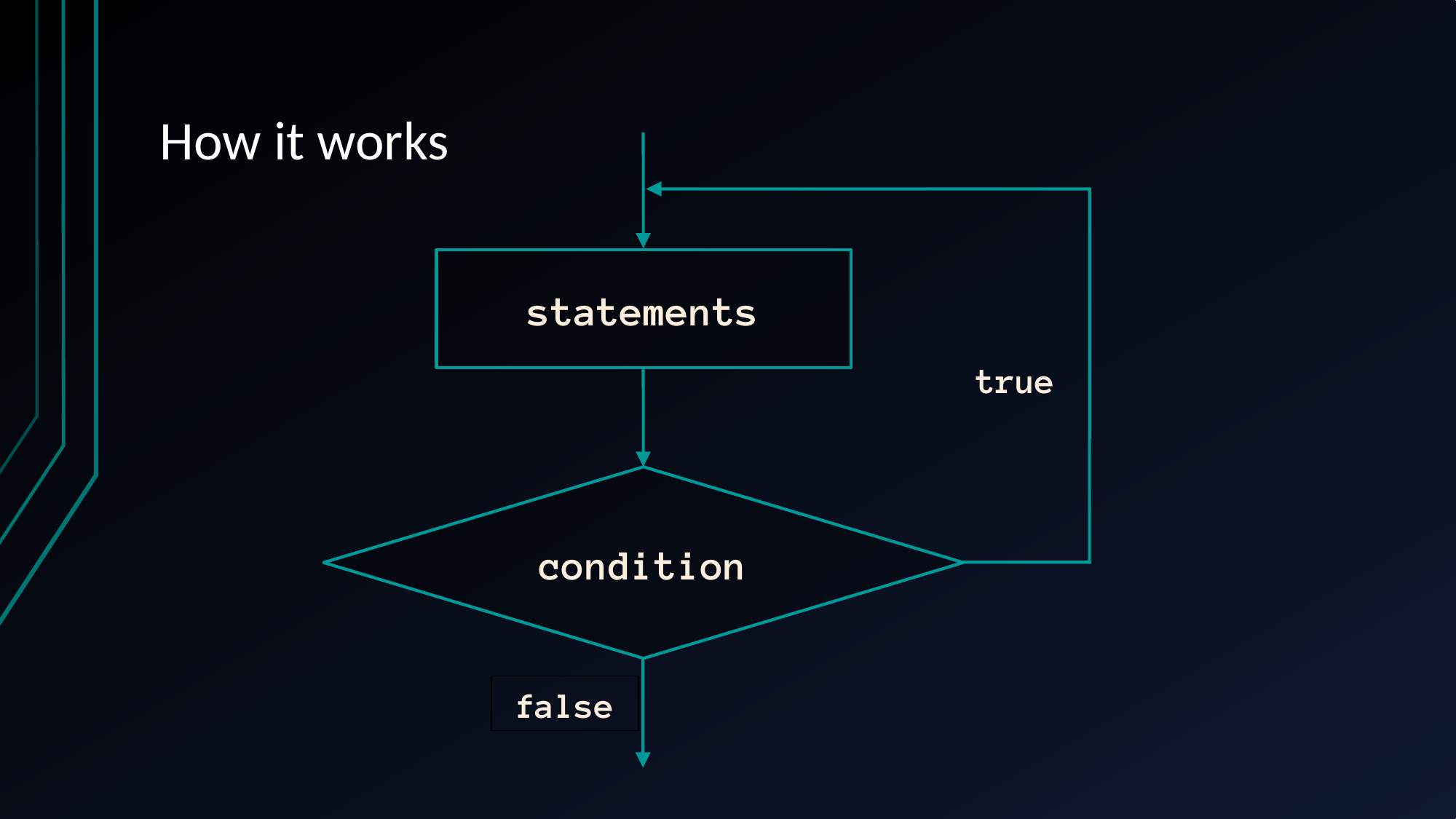

# How it works

statements
true

condition

false